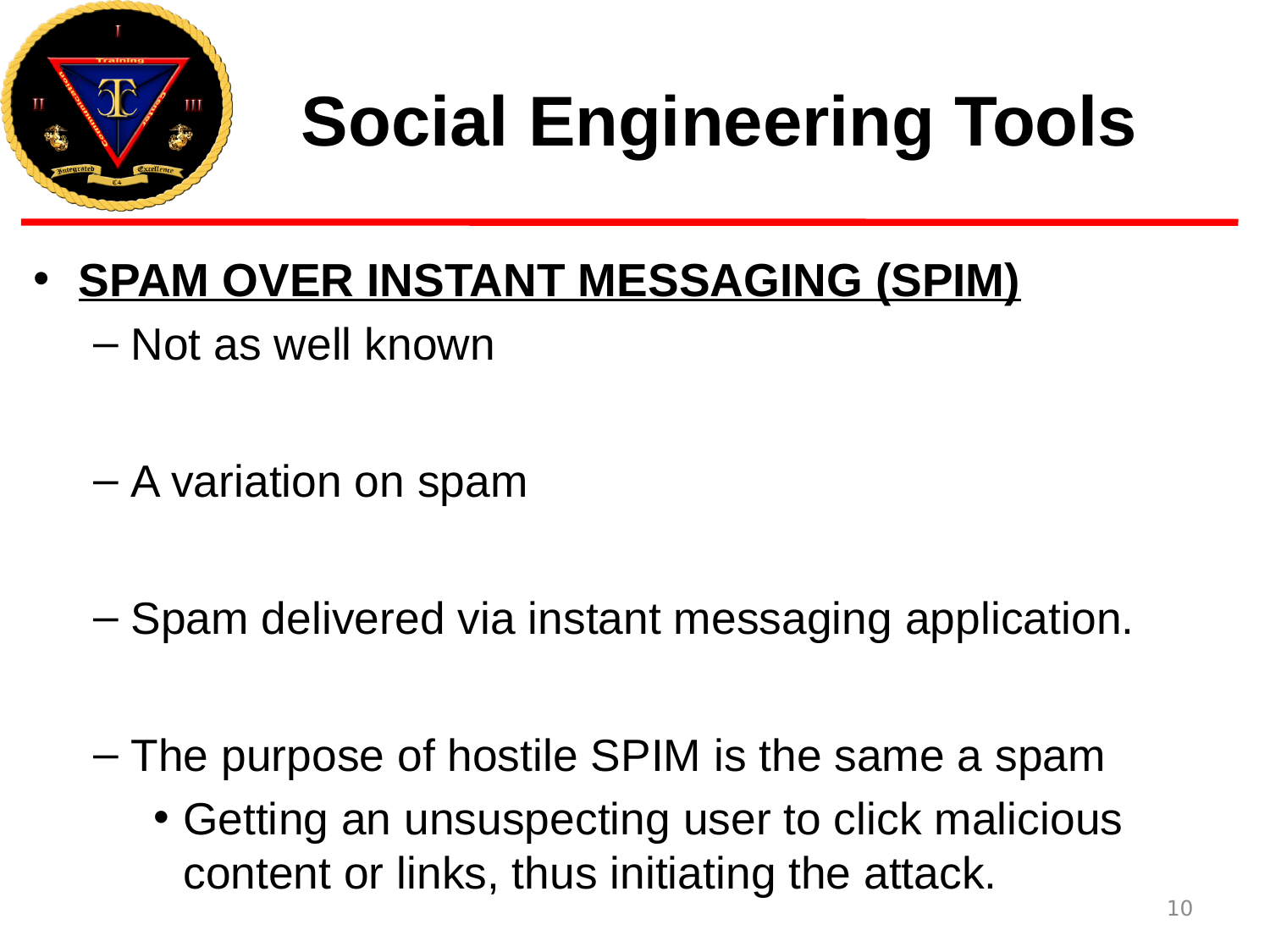

# Social Engineering Tools
SPAM OVER INSTANT MESSAGING (SPIM)
Not as well known

A variation on spam

Spam delivered via instant messaging application.

The purpose of hostile SPIM is the same a spam
Getting an unsuspecting user to click malicious content or links, thus initiating the attack.
10